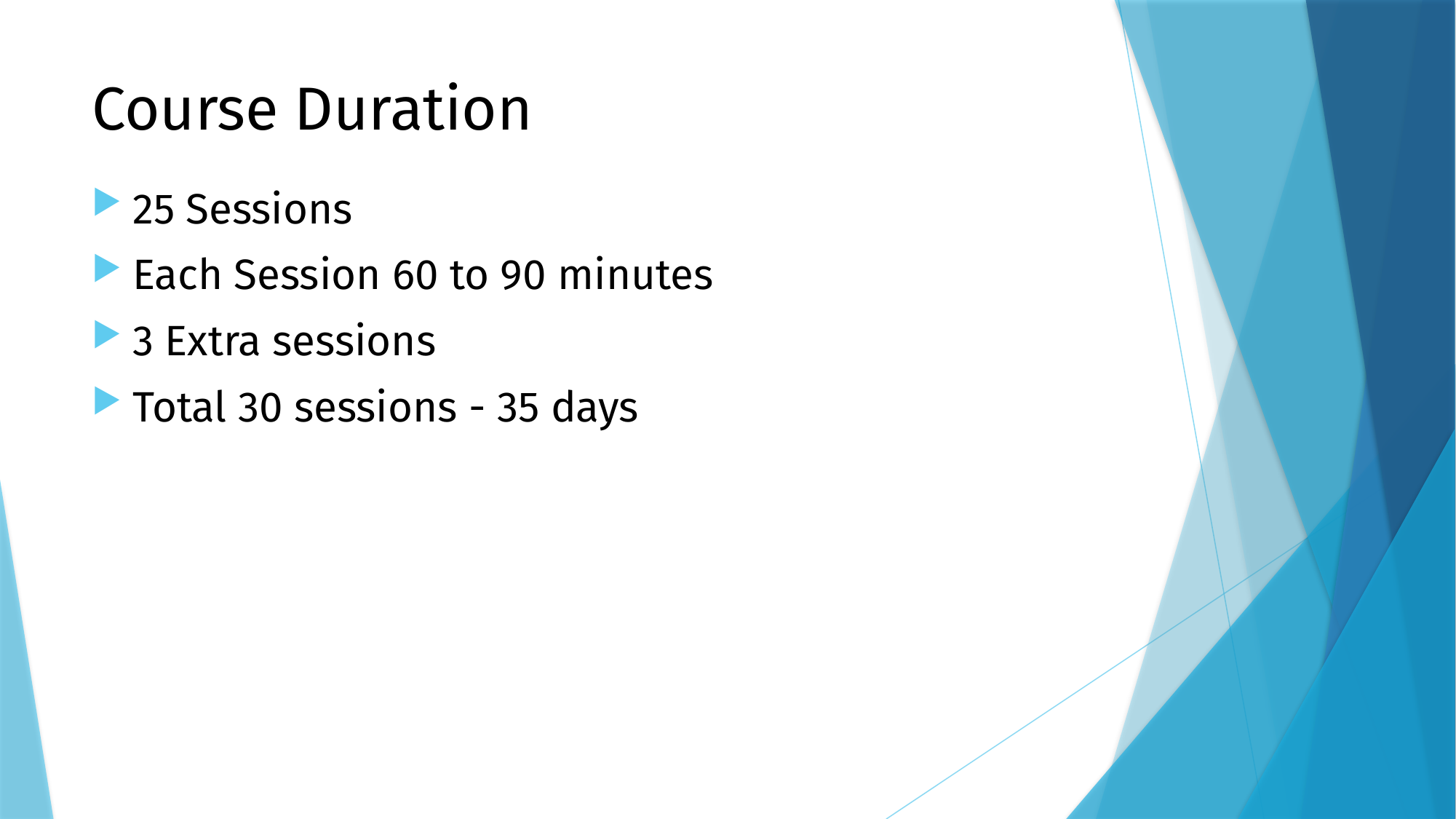

# Course Duration
25 Sessions
Each Session 60 to 90 minutes
3 Extra sessions
Total 30 sessions - 35 days